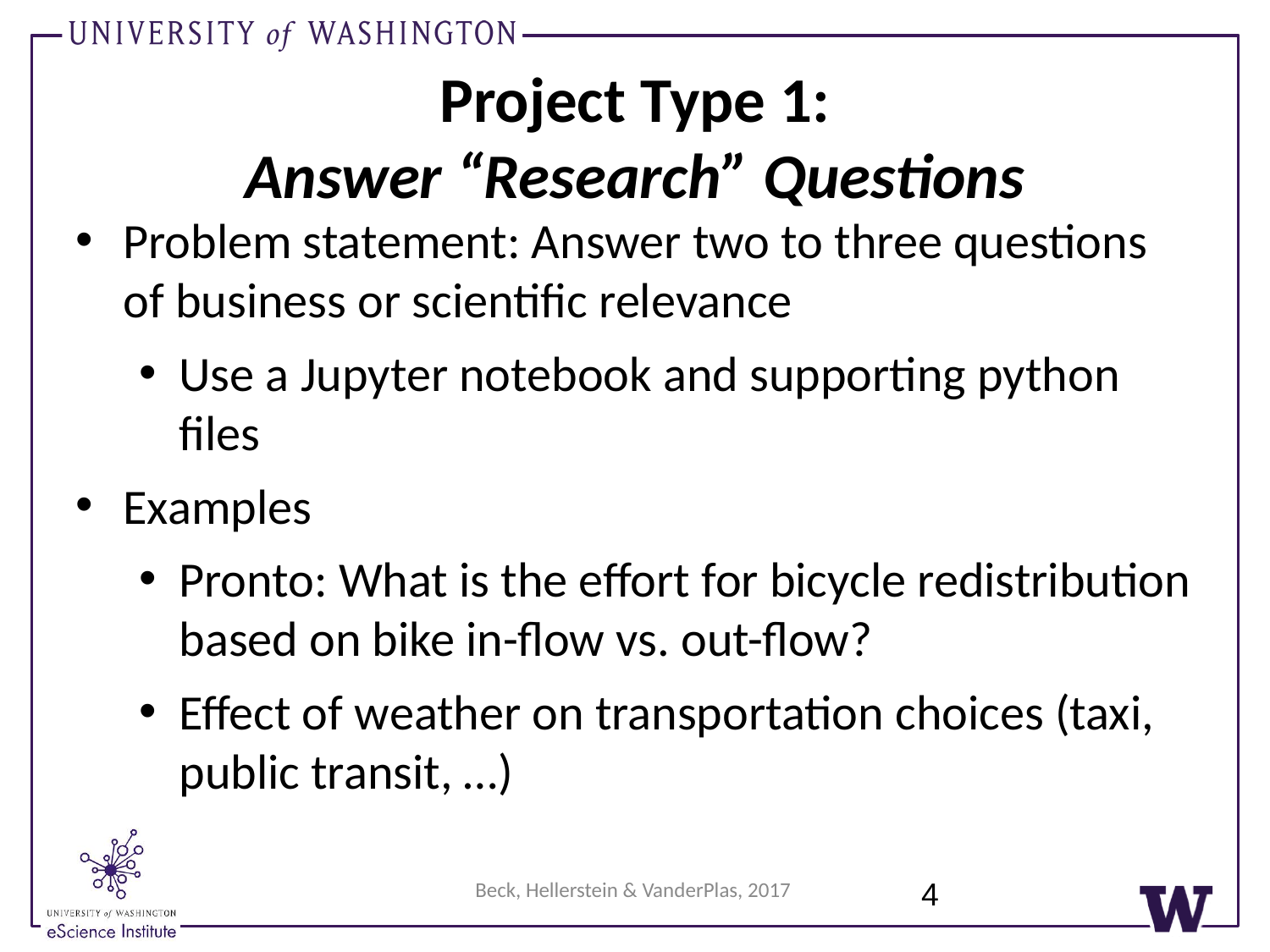

Project Type 1:
Answer “Research” Questions
Problem statement: Answer two to three questions of business or scientific relevance
Use a Jupyter notebook and supporting python files
Examples
Pronto: What is the effort for bicycle redistribution based on bike in-flow vs. out-flow?
Effect of weather on transportation choices (taxi, public transit, …)
4
Beck, Hellerstein & VanderPlas, 2017